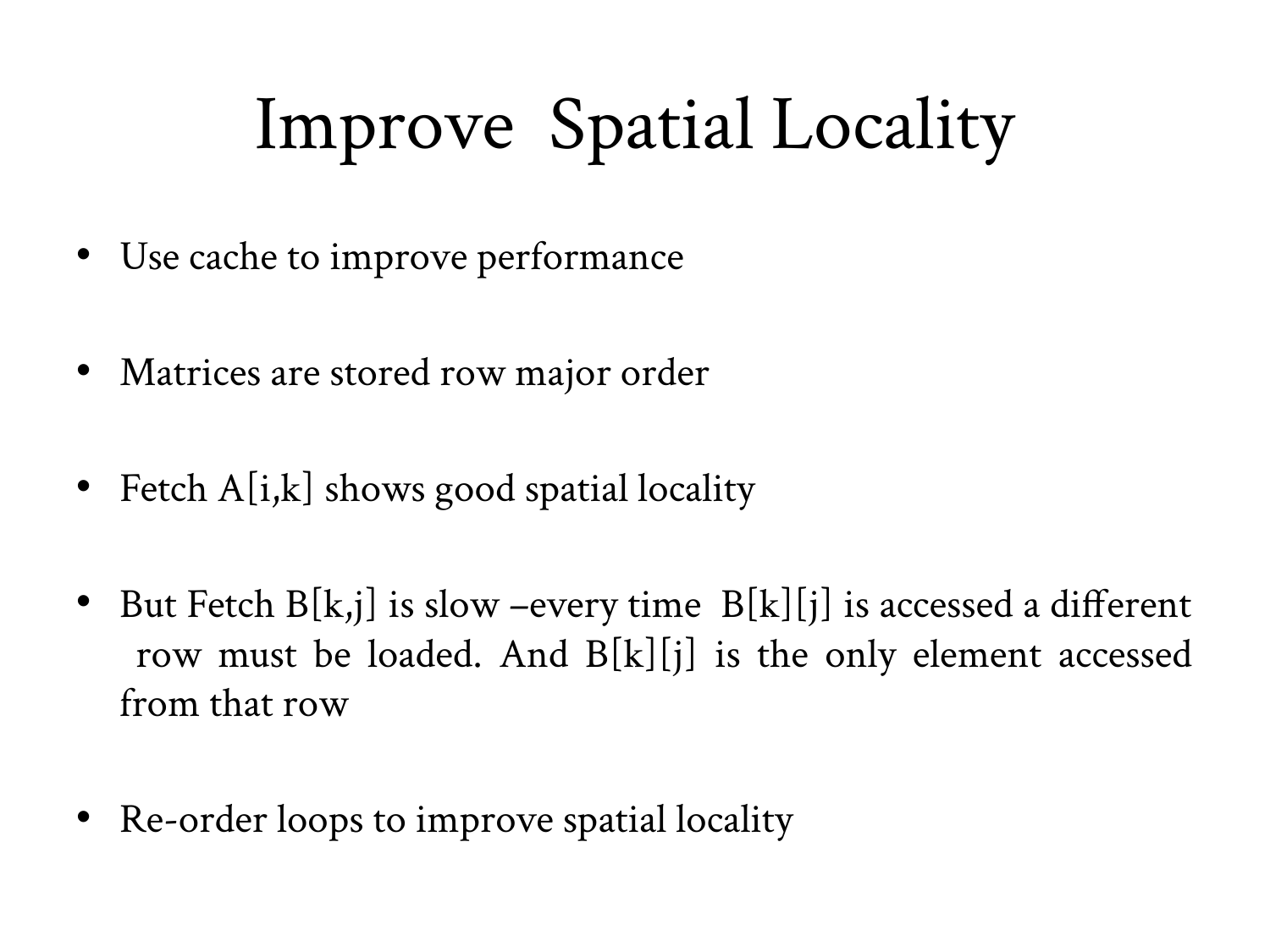

# Improve  Spatial Locality
Use cache to improve performance

Matrices are stored row major order

Fetch A[i,k] shows good spatial locality

But Fetch B[k,j] is slow –every time  B[k][j] is accessed a different  row must be loaded. And B[k][j] is the only element accessed from that row

Re-order loops to improve spatial locality